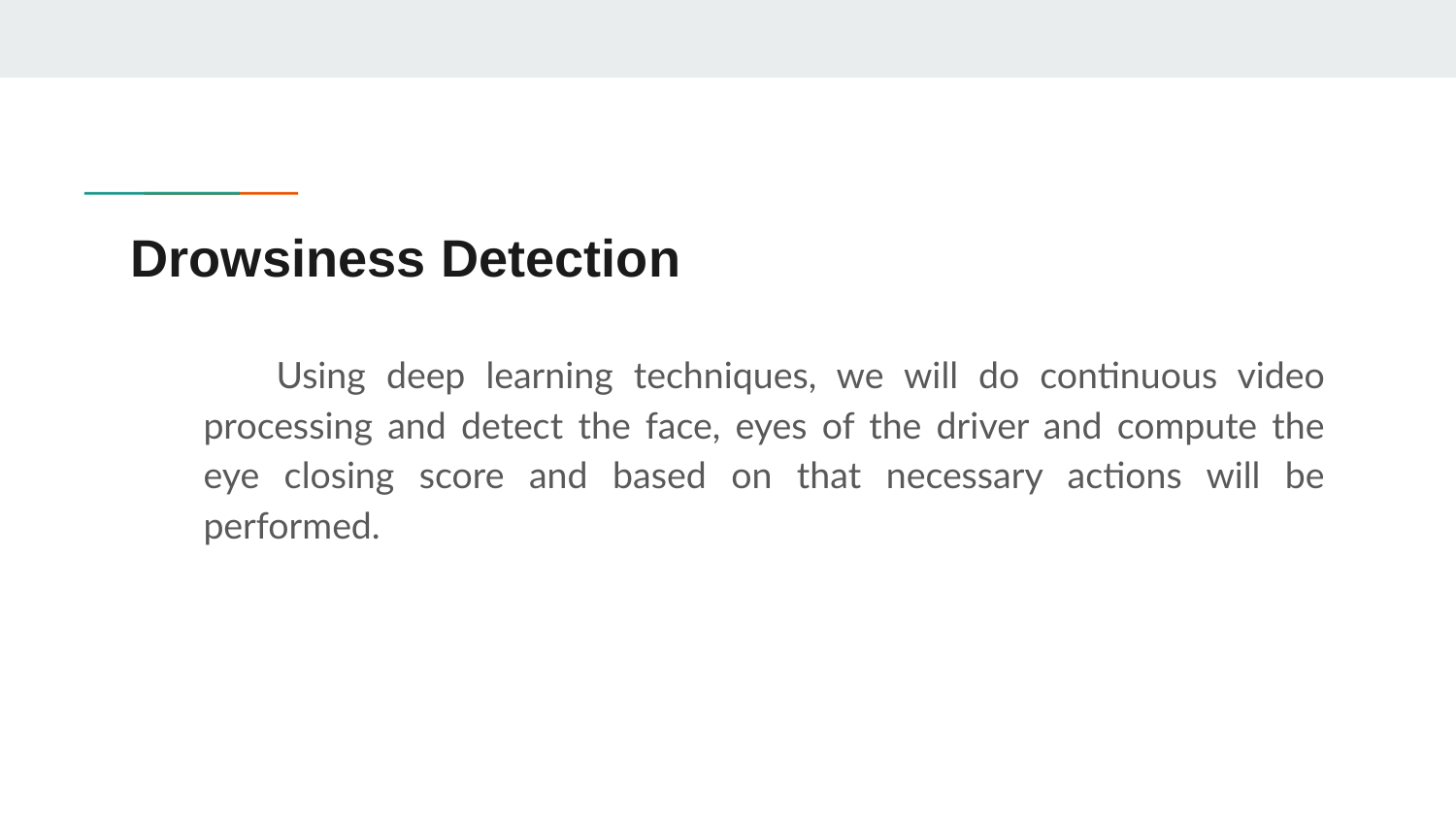

# Drowsiness Detection
Using deep learning techniques, we will do continuous video processing and detect the face, eyes of the driver and compute the eye closing score and based on that necessary actions will be performed.